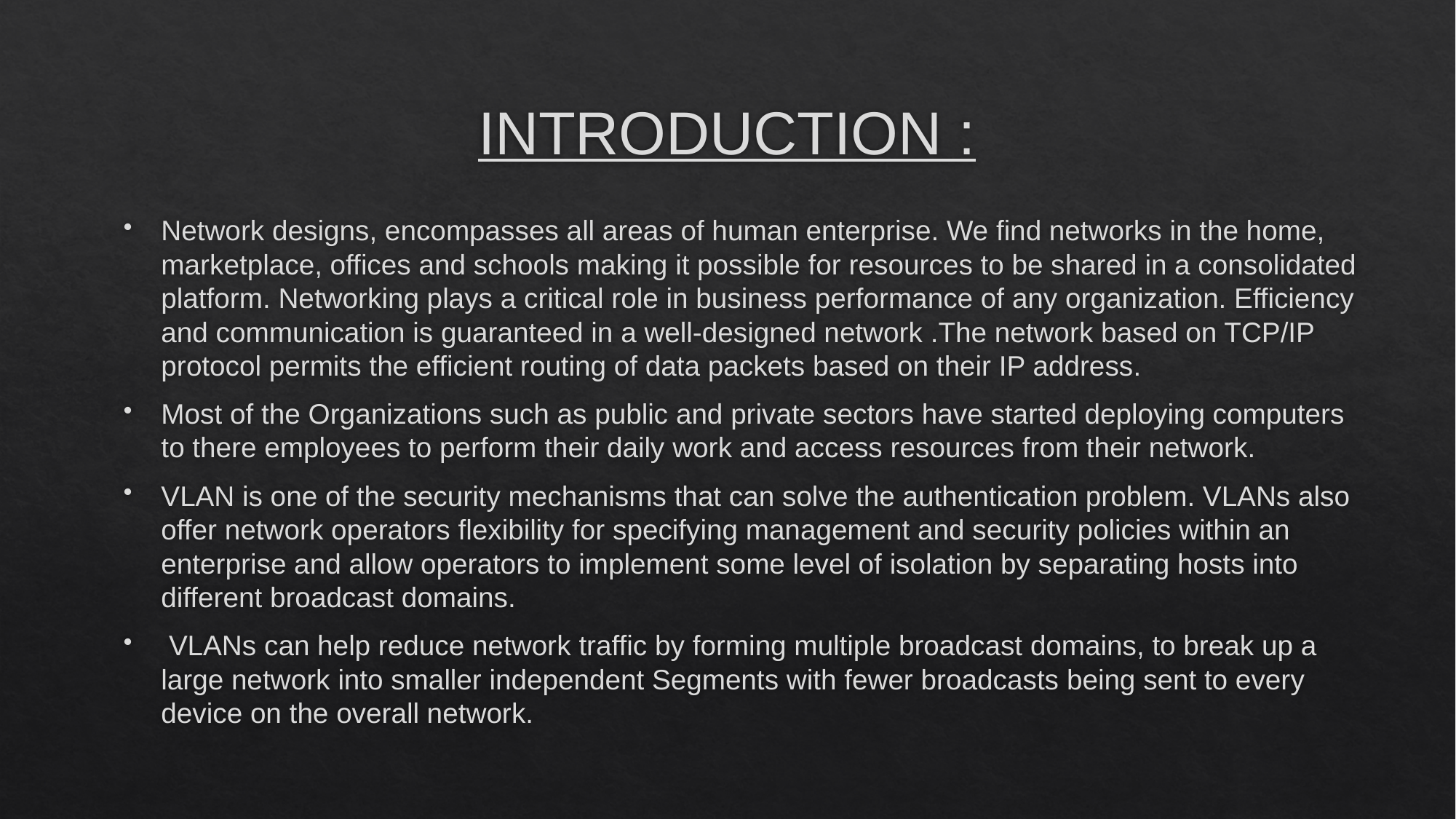

# INTRODUCTION :
Network designs, encompasses all areas of human enterprise. We find networks in the home, marketplace, offices and schools making it possible for resources to be shared in a consolidated platform. Networking plays a critical role in business performance of any organization. Efficiency and communication is guaranteed in a well-designed network .The network based on TCP/IP protocol permits the efficient routing of data packets based on their IP address.
Most of the Organizations such as public and private sectors have started deploying computers to there employees to perform their daily work and access resources from their network.
VLAN is one of the security mechanisms that can solve the authentication problem. VLANs also offer network operators flexibility for specifying management and security policies within an enterprise and allow operators to implement some level of isolation by separating hosts into different broadcast domains.
 VLANs can help reduce network traffic by forming multiple broadcast domains, to break up a large network into smaller independent Segments with fewer broadcasts being sent to every device on the overall network.